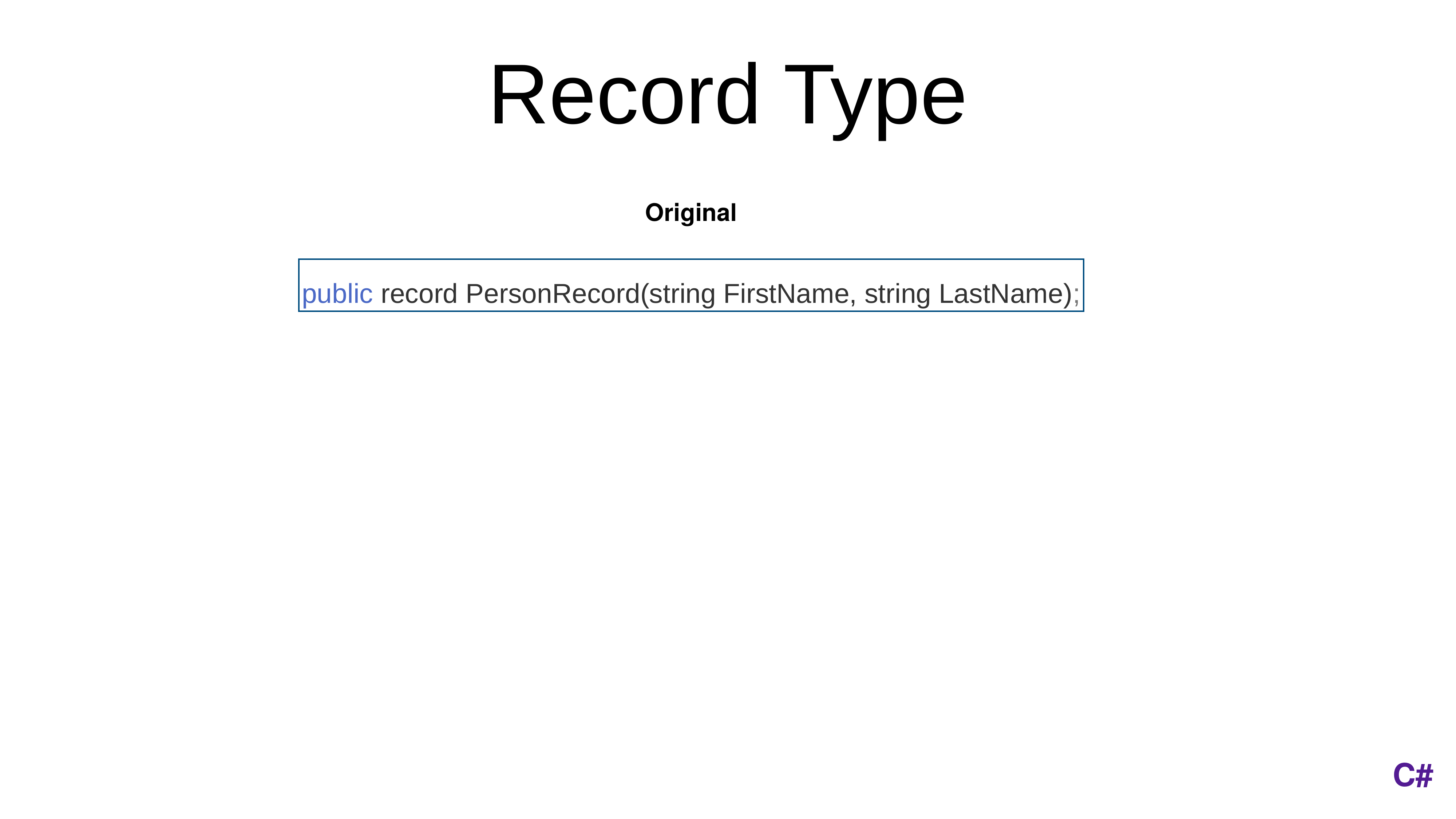

# Record Type
Original
public record PersonRecord(string FirstName, string LastName);
C#